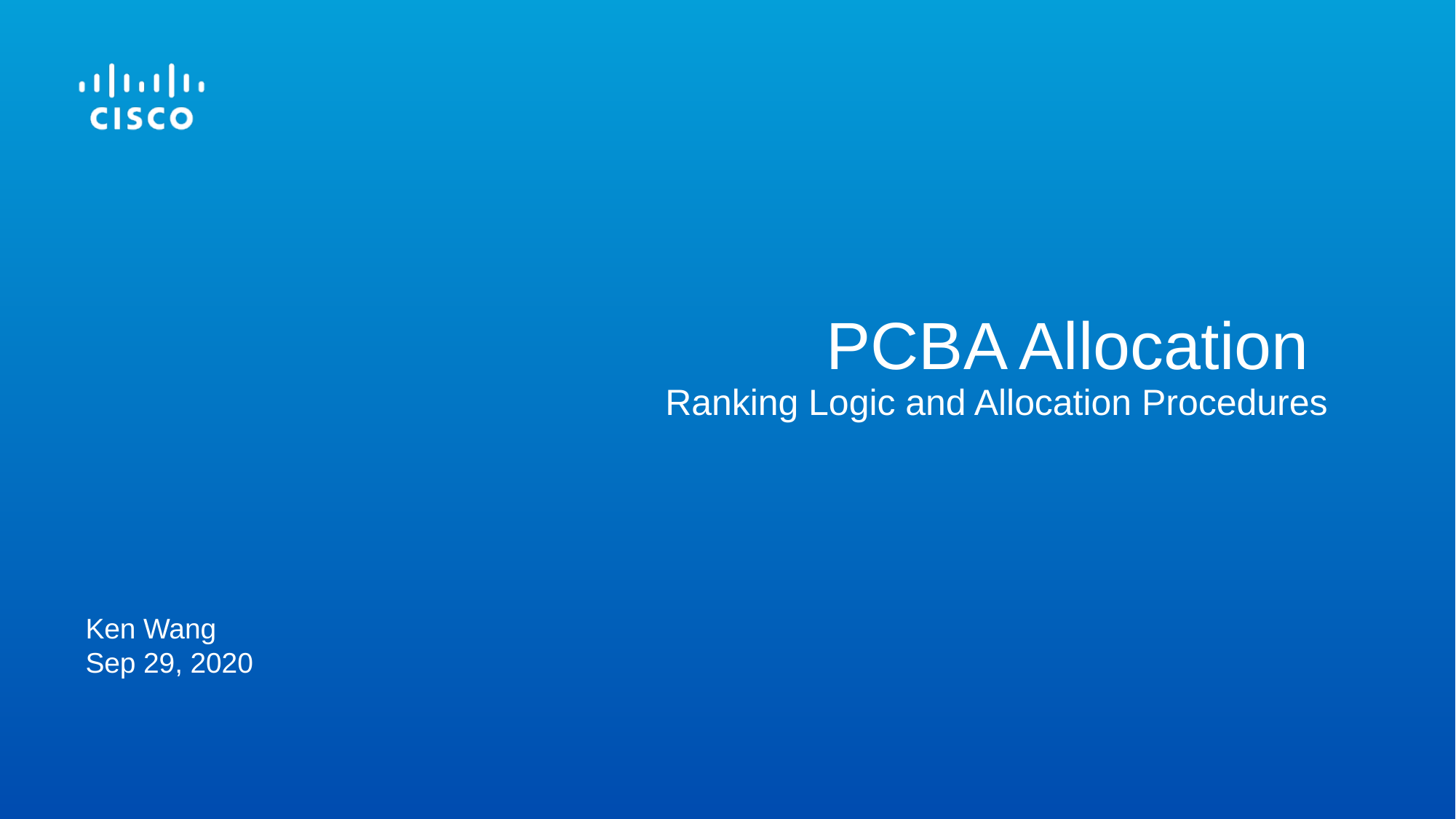

# PCBA Allocation Ranking Logic and Allocation Procedures
Ken Wang
Sep 29, 2020